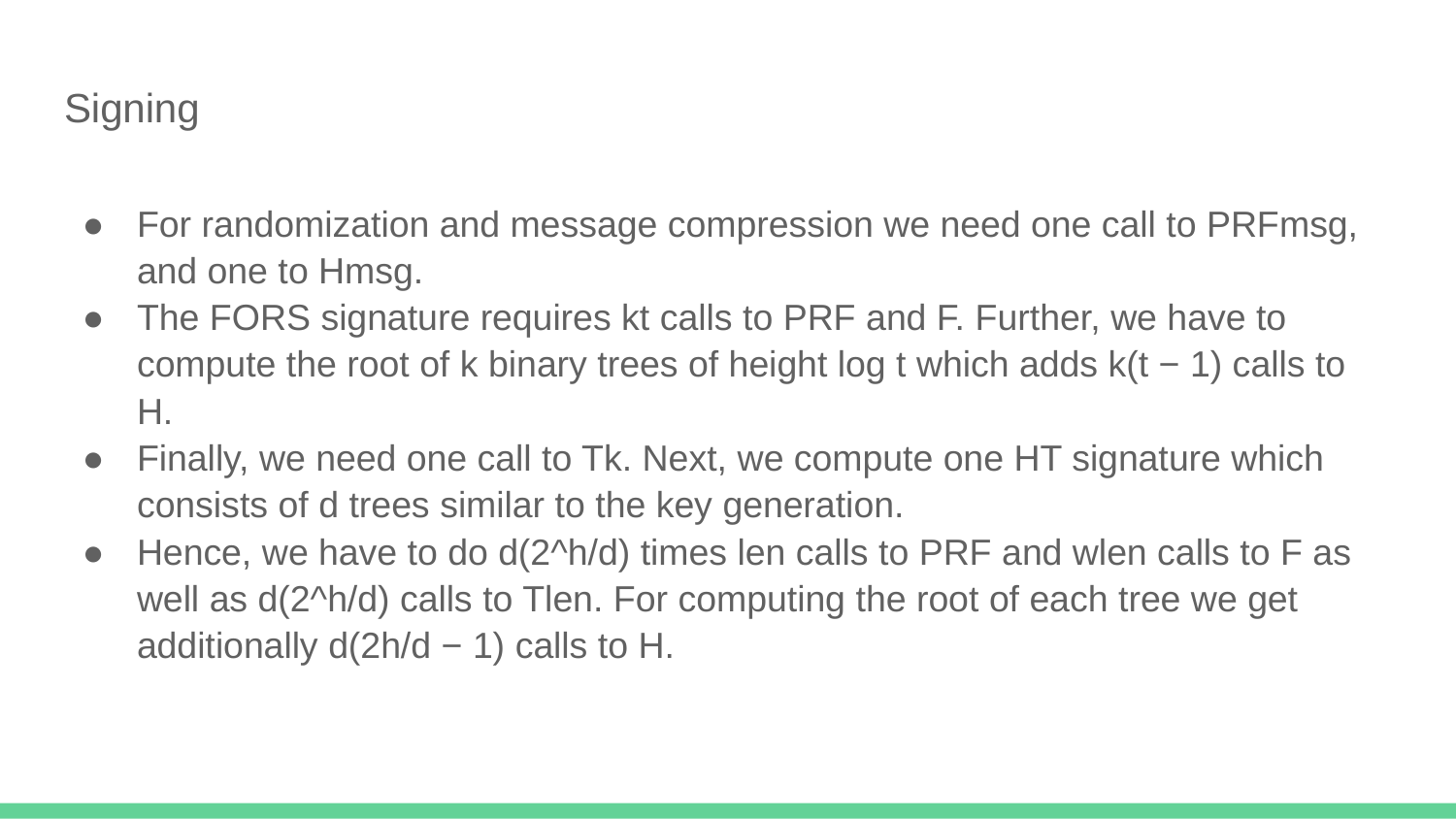

# Signing
For randomization and message compression we need one call to PRFmsg, and one to Hmsg.
The FORS signature requires kt calls to PRF and F. Further, we have to compute the root of k binary trees of height log t which adds k(t − 1) calls to H.
Finally, we need one call to Tk. Next, we compute one HT signature which consists of d trees similar to the key generation.
Hence, we have to do d(2^h/d) times len calls to PRF and wlen calls to F as well as d(2^h/d) calls to Tlen. For computing the root of each tree we get additionally d(2h/d − 1) calls to H.